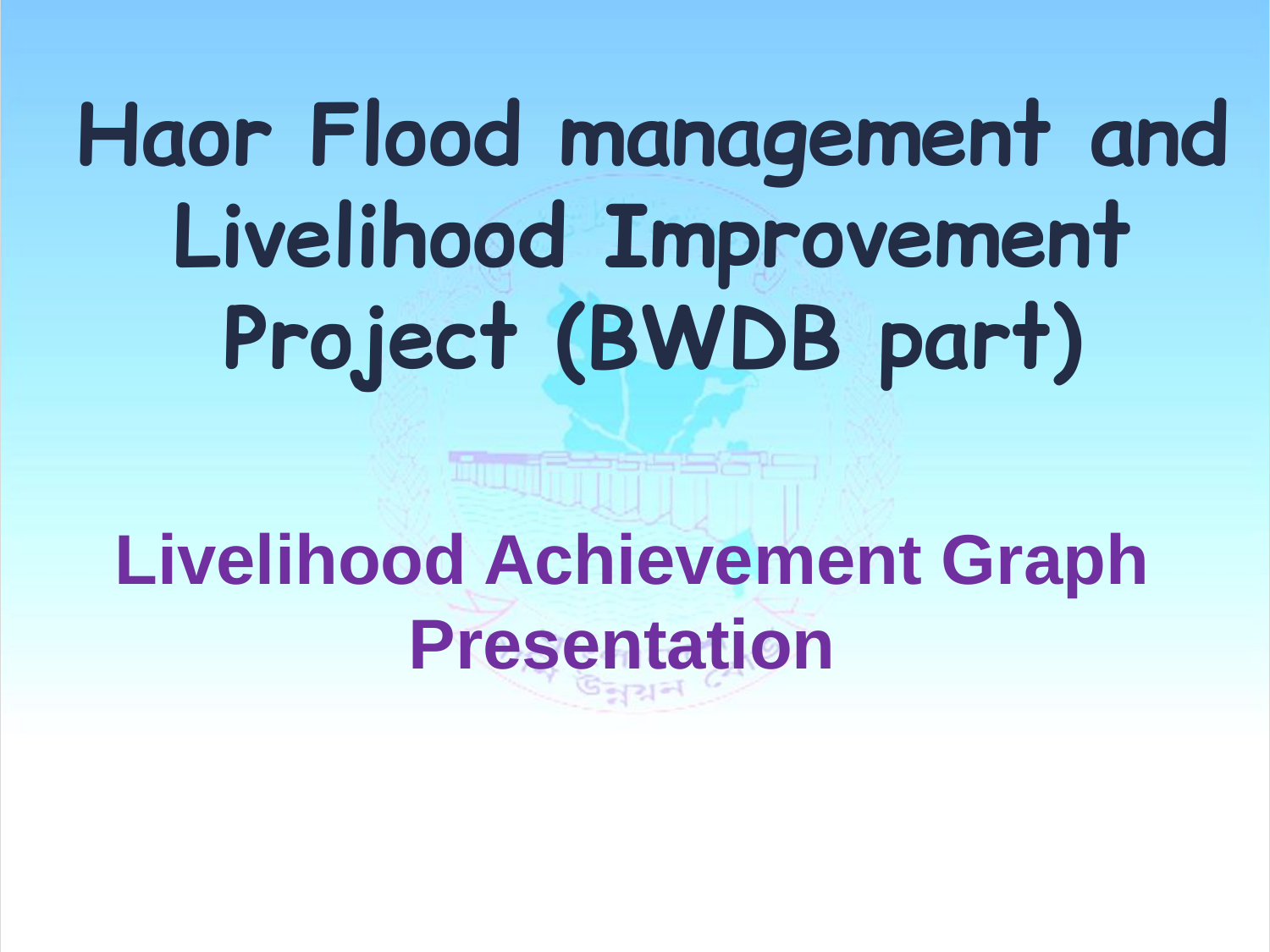

Haor Flood management and Livelihood Improvement Project (BWDB part)
Livelihood Achievement Graph Presentation